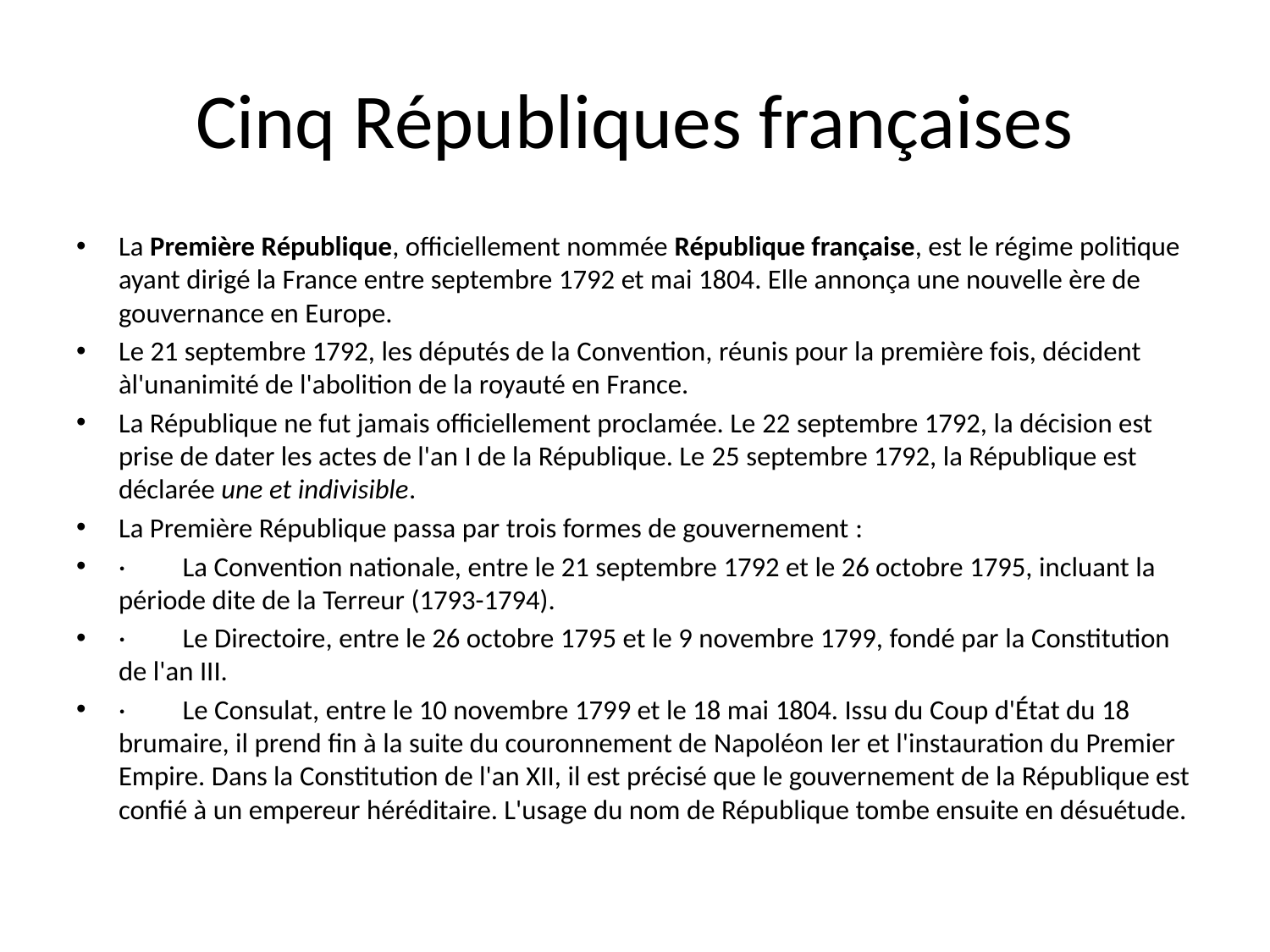

# Cinq Républiques françaises
La Première République, officiellement nommée République française, est le régime politique ayant dirigé la France entre septembre 1792 et mai 1804. Elle annonça une nouvelle ère de gouvernance en Europe.
Le 21 septembre 1792, les députés de la Convention, réunis pour la première fois, décident àl'unanimité de l'abolition de la royauté en France.
La République ne fut jamais officiellement proclamée. Le 22 septembre 1792, la décision est prise de dater les actes de l'an I de la République. Le 25 septembre 1792, la République est déclarée une et indivisible.
La Première République passa par trois formes de gouvernement :
·         La Convention nationale, entre le 21 septembre 1792 et le 26 octobre 1795, incluant la période dite de la Terreur (1793-1794).
·         Le Directoire, entre le 26 octobre 1795 et le 9 novembre 1799, fondé par la Constitution de l'an III.
·         Le Consulat, entre le 10 novembre 1799 et le 18 mai 1804. Issu du Coup d'État du 18 brumaire, il prend fin à la suite du couronnement de Napoléon Ier et l'instauration du Premier Empire. Dans la Constitution de l'an XII, il est précisé que le gouvernement de la République est confié à un empereur héréditaire. L'usage du nom de République tombe ensuite en désuétude.